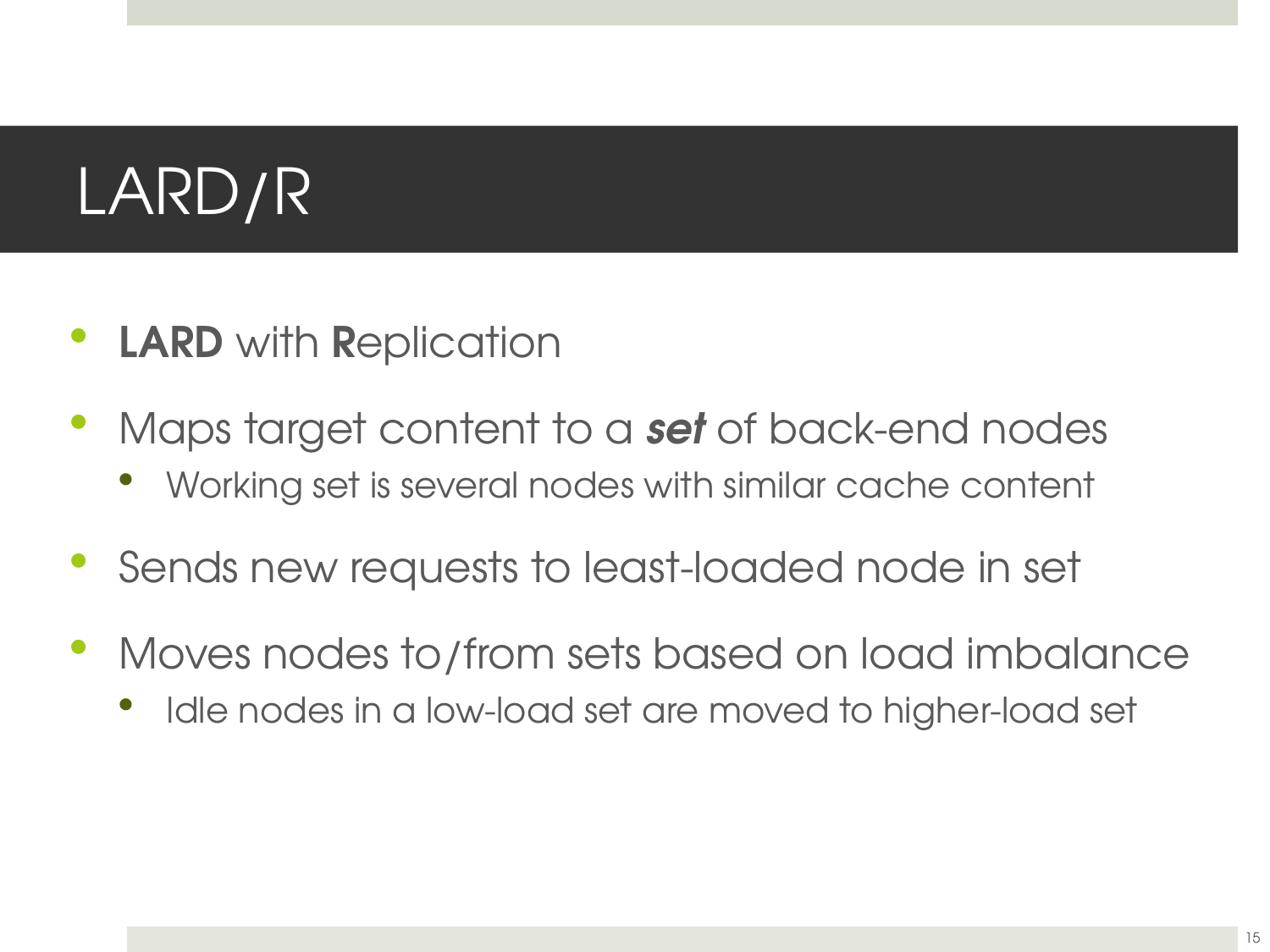

# LARD/R
LARD with Replication
Maps target content to a set of back-end nodes
Working set is several nodes with similar cache content
Sends new requests to least-loaded node in set
Moves nodes to/from sets based on load imbalance
Idle nodes in a low-load set are moved to higher-load set
15